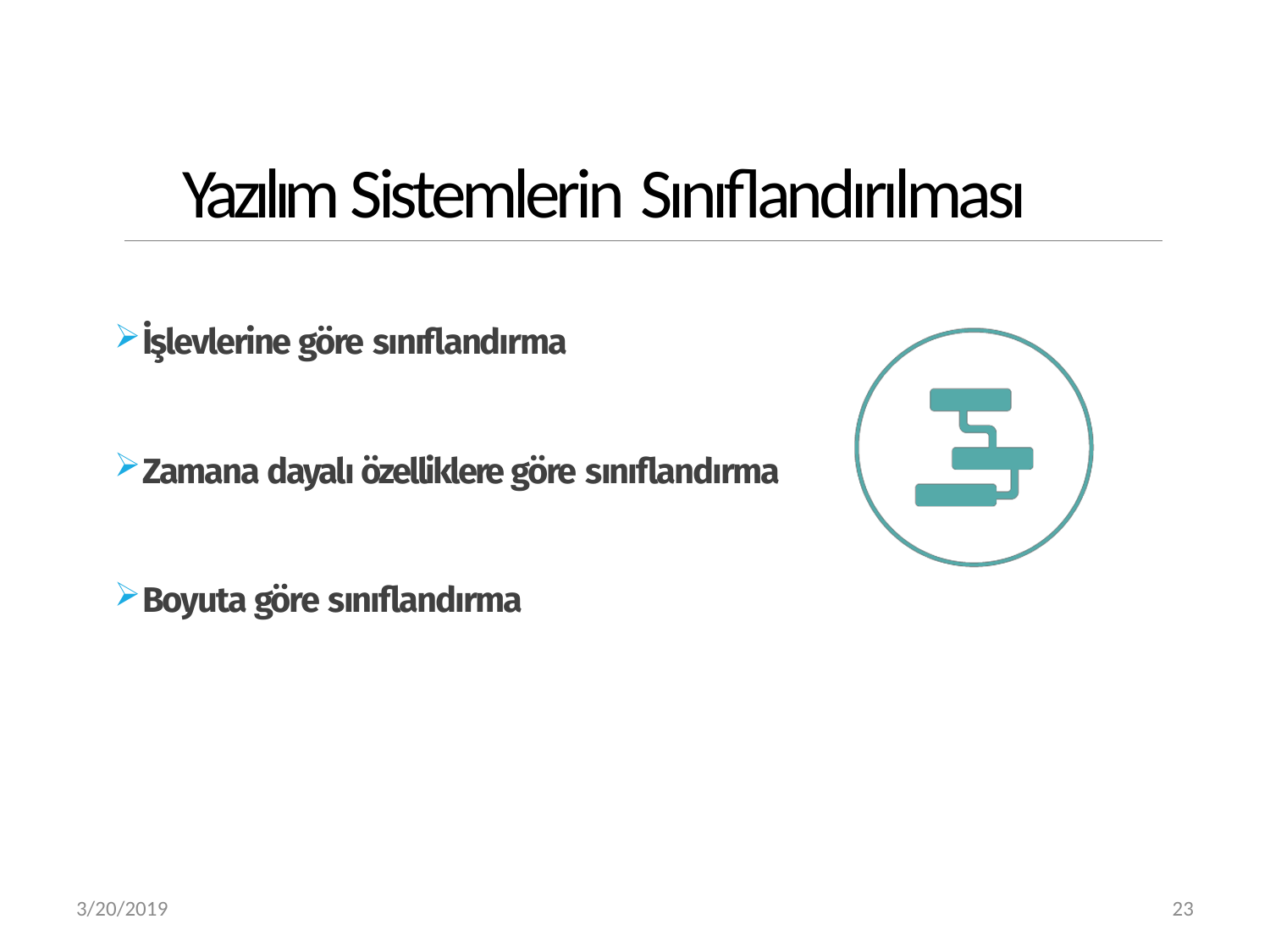

# Yazılım Sistemlerin Sınıflandırılması

İşlevlerine göre sınıflandırma

Zamana dayalı özelliklere göre sınıflandırma

Boyuta göre sınıflandırma

3/20/2019
23